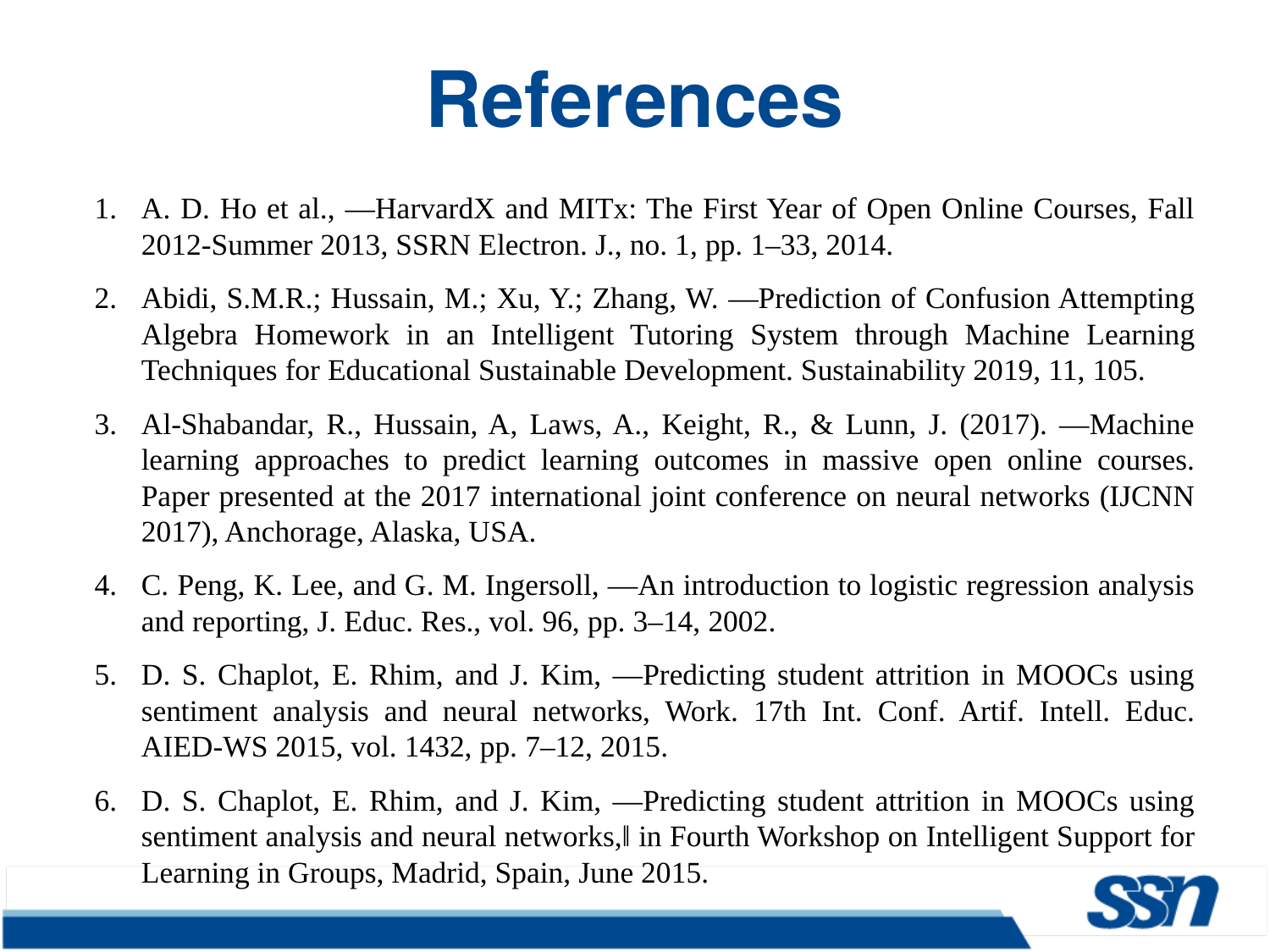

# References
A. D. Ho et al., ―HarvardX and MITx: The First Year of Open Online Courses, Fall 2012-Summer 2013, SSRN Electron. J., no. 1, pp. 1–33, 2014.
Abidi, S.M.R.; Hussain, M.; Xu, Y.; Zhang, W. ―Prediction of Confusion Attempting Algebra Homework in an Intelligent Tutoring System through Machine Learning Techniques for Educational Sustainable Development. Sustainability 2019, 11, 105.
Al-Shabandar, R., Hussain, A, Laws, A., Keight, R., & Lunn, J. (2017). ―Machine learning approaches to predict learning outcomes in massive open online courses. Paper presented at the 2017 international joint conference on neural networks (IJCNN 2017), Anchorage, Alaska, USA.
C. Peng, K. Lee, and G. M. Ingersoll, ―An introduction to logistic regression analysis and reporting, J. Educ. Res., vol. 96, pp. 3–14, 2002.
D. S. Chaplot, E. Rhim, and J. Kim, ―Predicting student attrition in MOOCs using sentiment analysis and neural networks, Work. 17th Int. Conf. Artif. Intell. Educ. AIED-WS 2015, vol. 1432, pp. 7–12, 2015.
D. S. Chaplot, E. Rhim, and J. Kim, ―Predicting student attrition in MOOCs using sentiment analysis and neural networks,‖ in Fourth Workshop on Intelligent Support for Learning in Groups, Madrid, Spain, June 2015.